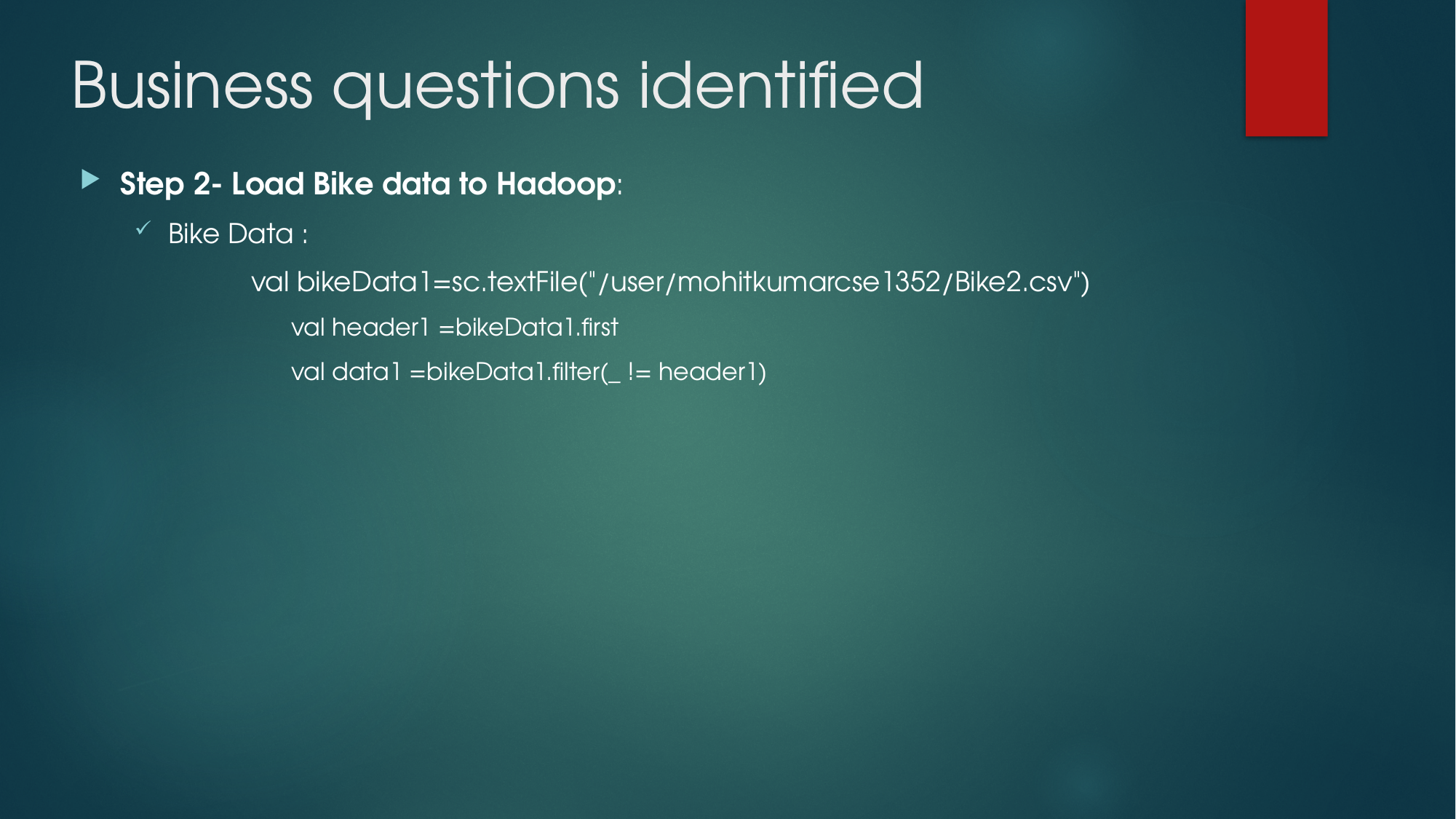

# Business questions identified
Step 2- Load Bike data to Hadoop:
Bike Data :
	 val bikeData1=sc.textFile("/user/mohitkumarcse1352/Bike2.csv")
	val header1 =bikeData1.first
	val data1 =bikeData1.filter(_ != header1)